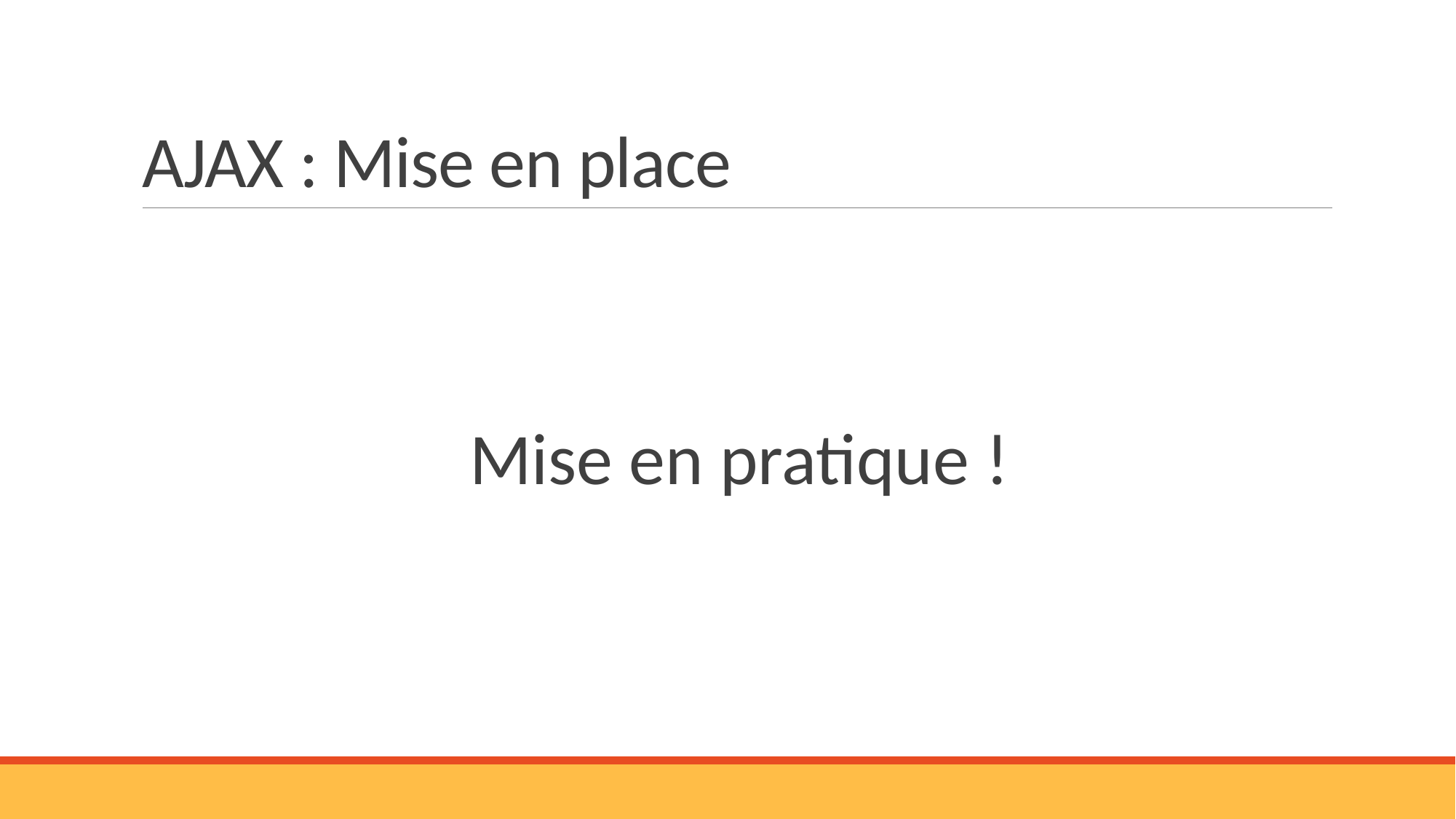

# AJAX : Mise en place
Mise en pratique !